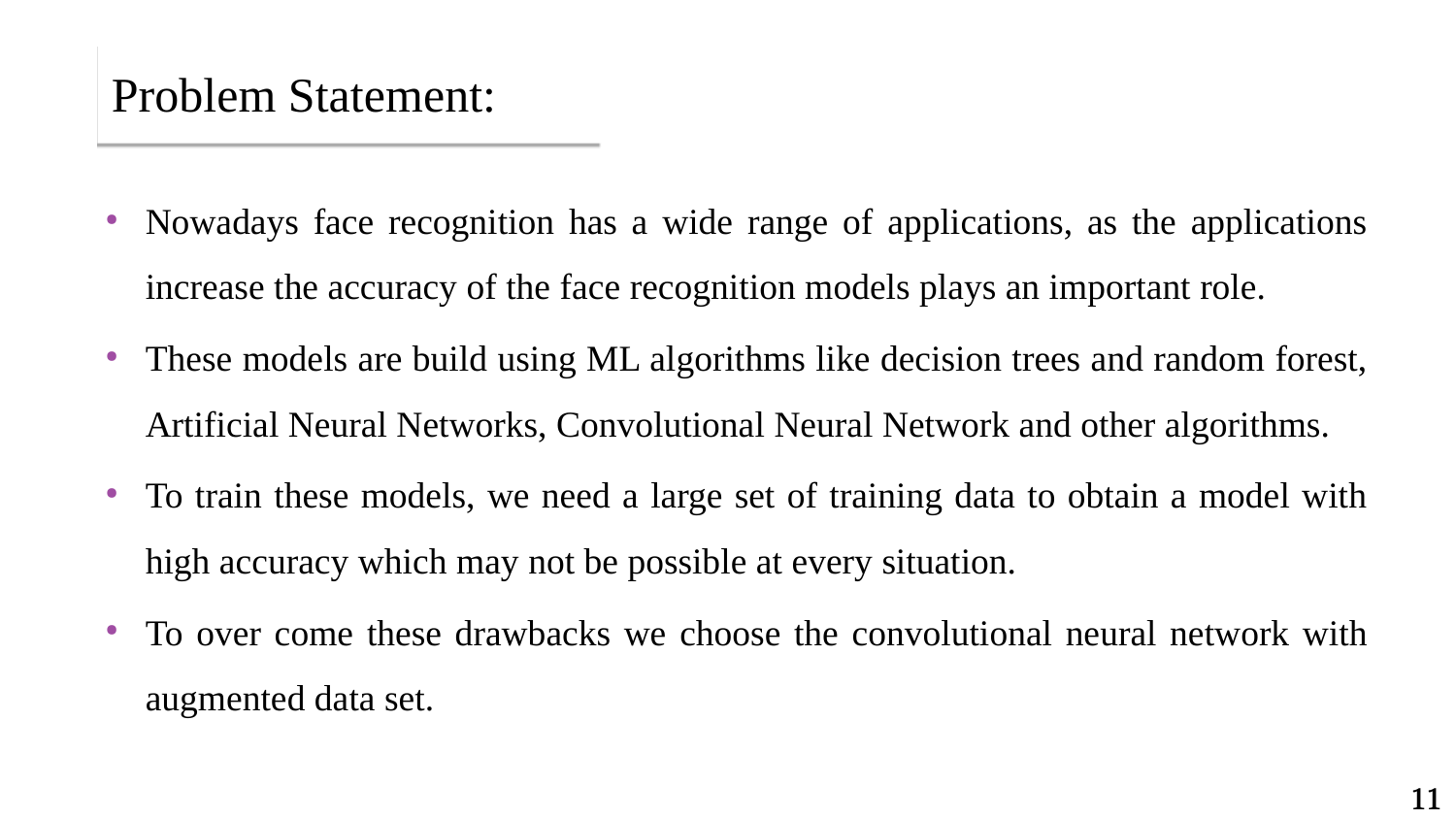

Problem Statement:
Nowadays face recognition has a wide range of applications, as the applications increase the accuracy of the face recognition models plays an important role.
These models are build using ML algorithms like decision trees and random forest, Artificial Neural Networks, Convolutional Neural Network and other algorithms.
To train these models, we need a large set of training data to obtain a model with high accuracy which may not be possible at every situation.
To over come these drawbacks we choose the convolutional neural network with augmented data set.
11